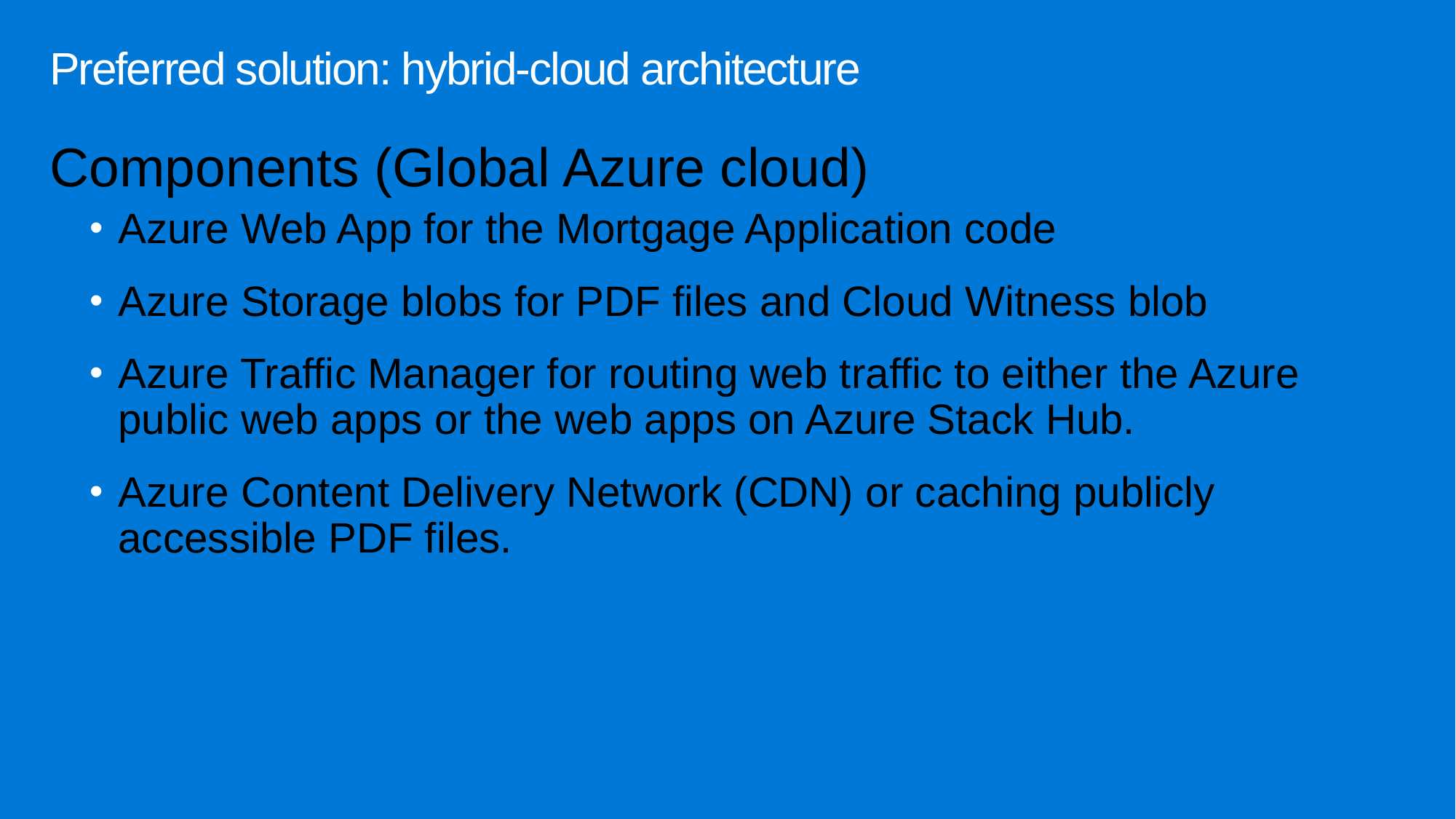

# Preferred solution: hybrid-cloud architecture
Components (Global Azure cloud)
Azure Web App for the Mortgage Application code
Azure Storage blobs for PDF files and Cloud Witness blob
Azure Traffic Manager for routing web traffic to either the Azure public web apps or the web apps on Azure Stack Hub.
Azure Content Delivery Network (CDN) or caching publicly accessible PDF files.